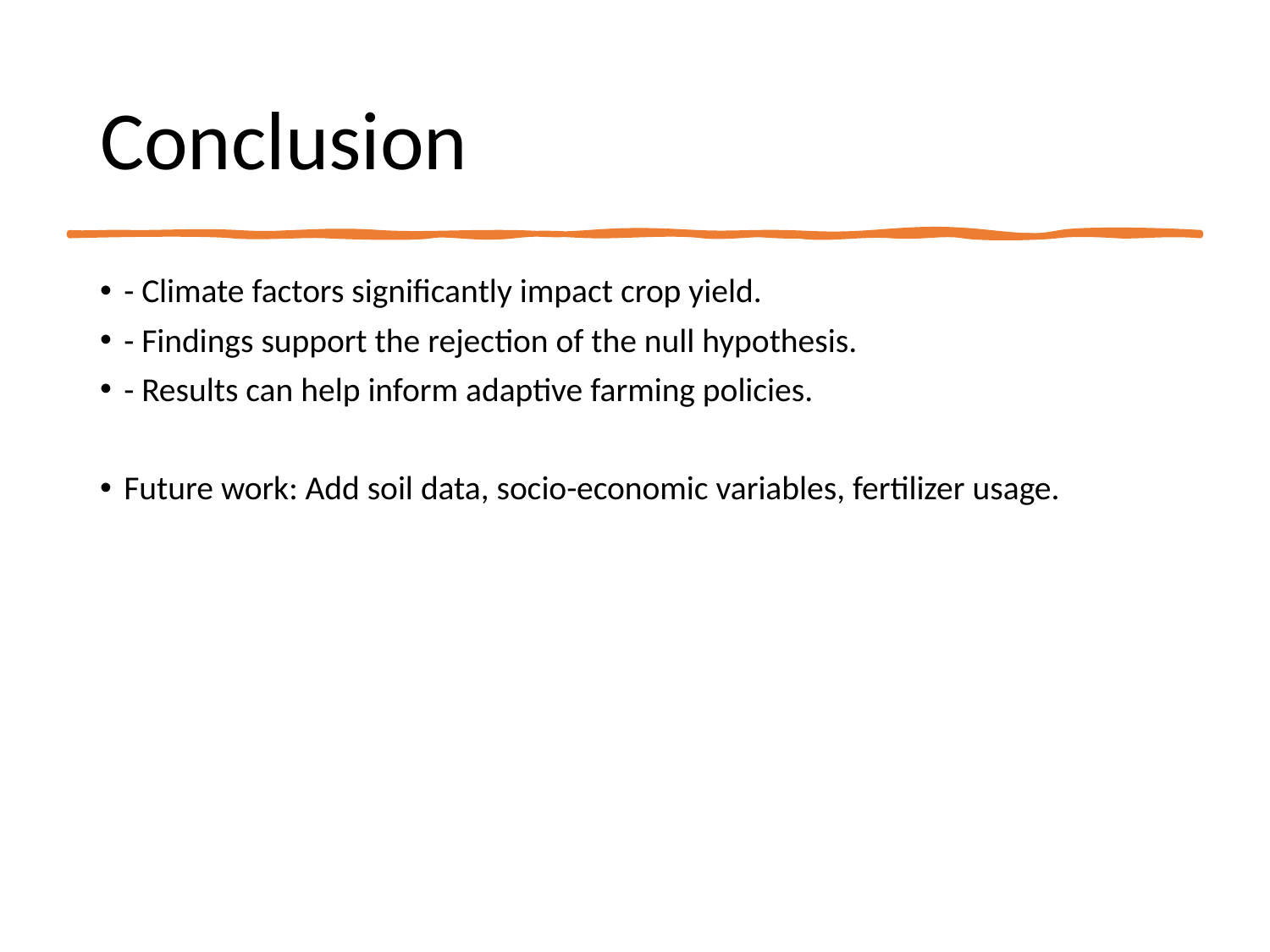

# Conclusion

- Climate factors significantly impact crop yield.
- Findings support the rejection of the null hypothesis.
- Results can help inform adaptive farming policies.

Future work: Add soil data, socio-economic variables, fertilizer usage.